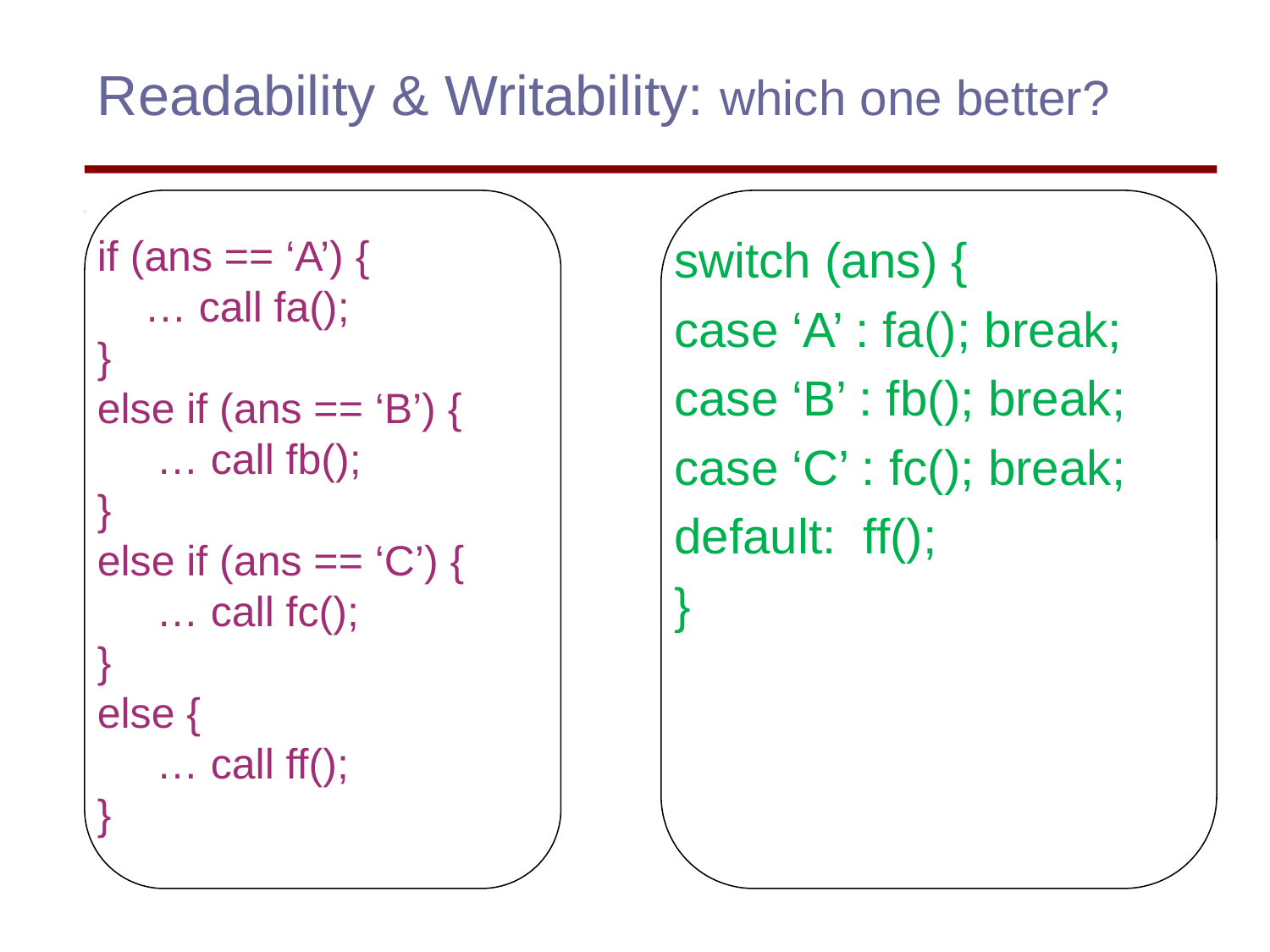

# Readability & Writability: which one better?

if (ans == ‘A’) {
    … call fa();
}
else if (ans == ‘B’) {
     … call fb();
}
else if (ans == ‘C’) {
     … call fc();
}
else {
     … call ff();
}

switch (ans) {
case ‘A’ : fa(); break;
case ‘B’ : fb(); break;
case ‘C’ : fc(); break;
default:  ff();
}